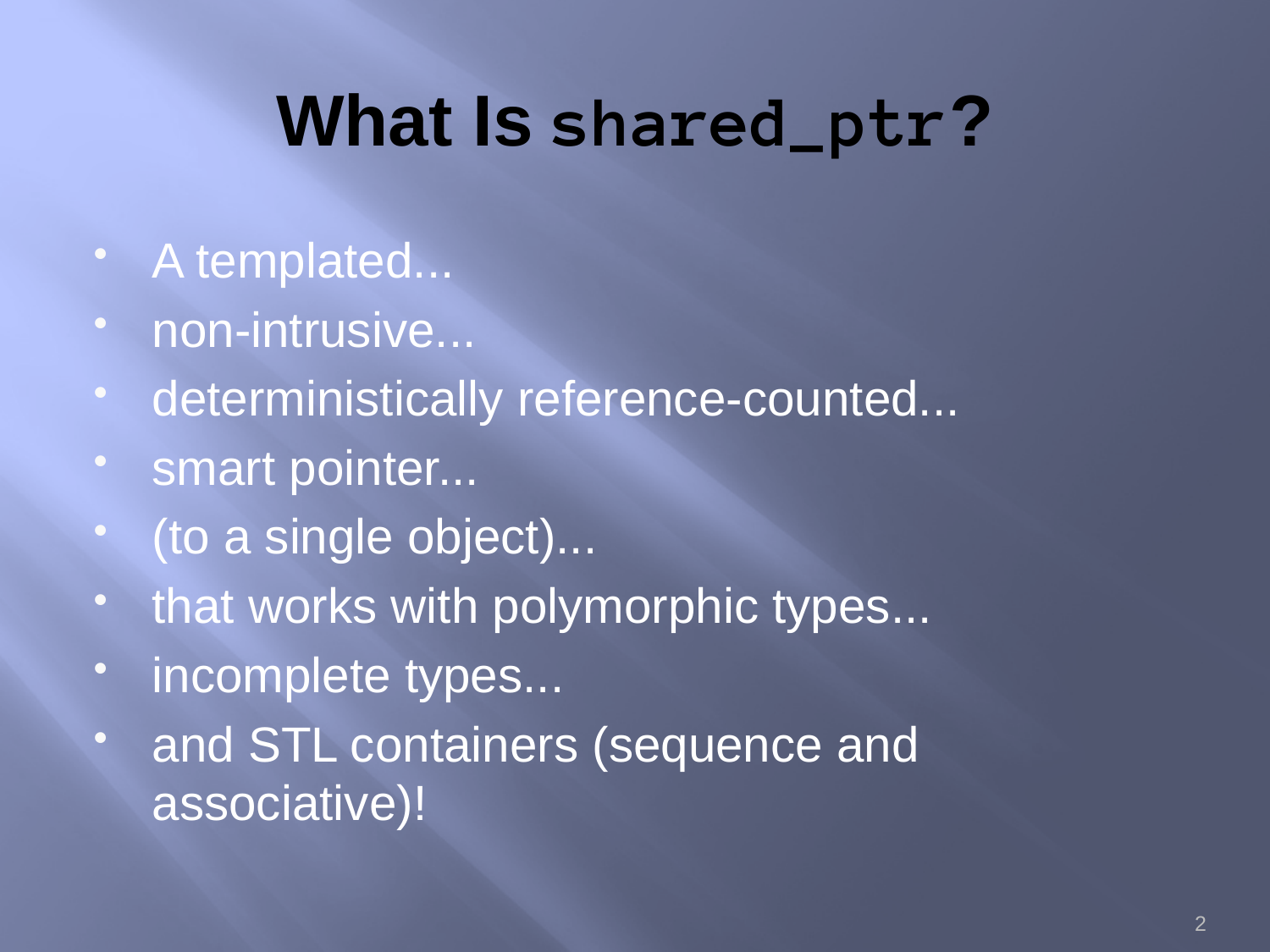

# What Is shared_ptr?
A templated...
non-intrusive...
deterministically reference-counted...
smart pointer...
(to a single object)...
that works with polymorphic types...
incomplete types...
and STL containers (sequence and associative)!
2